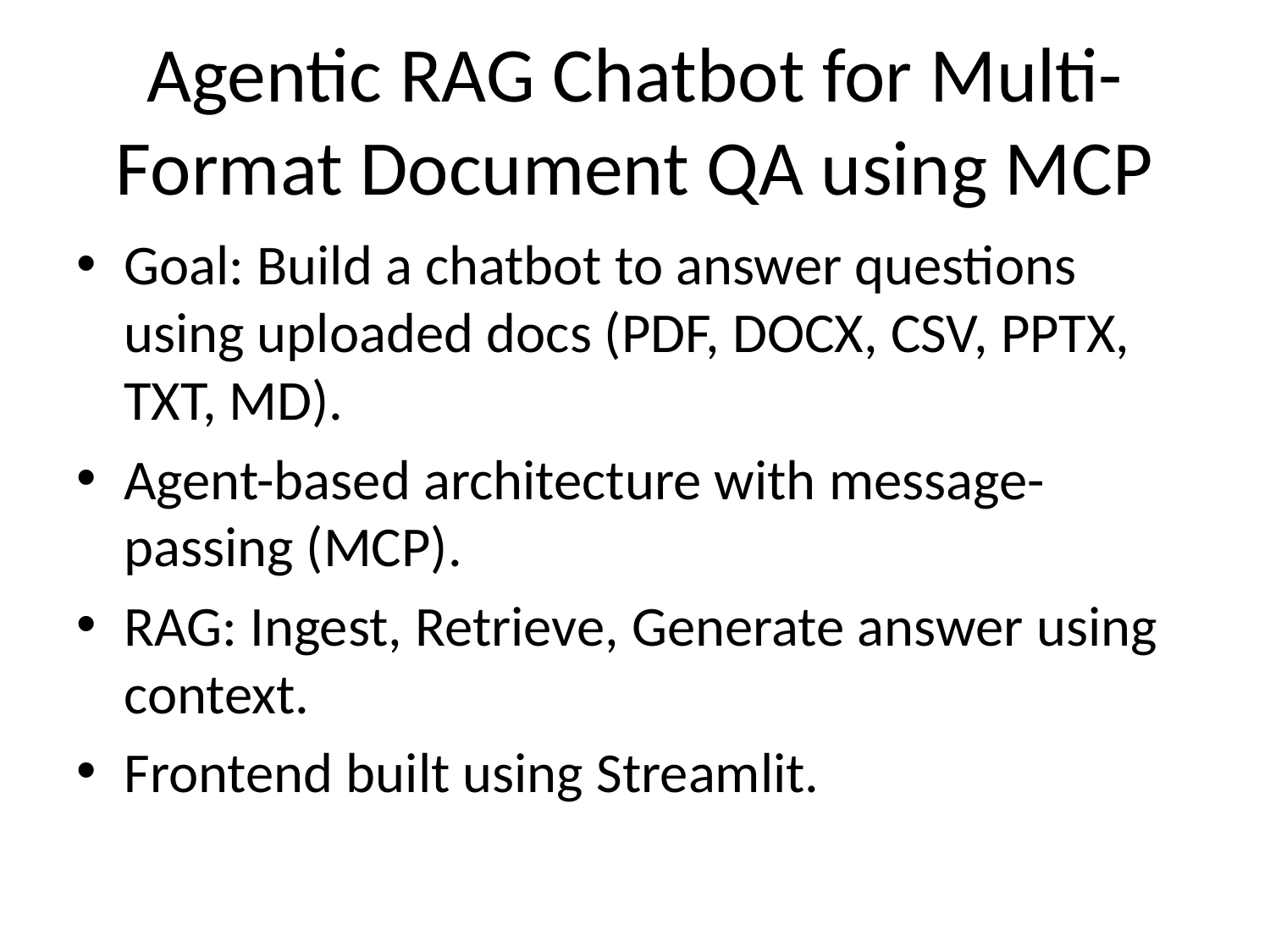

# Agentic RAG Chatbot for Multi-Format Document QA using MCP
Goal: Build a chatbot to answer questions using uploaded docs (PDF, DOCX, CSV, PPTX, TXT, MD).
Agent-based architecture with message-passing (MCP).
RAG: Ingest, Retrieve, Generate answer using context.
Frontend built using Streamlit.